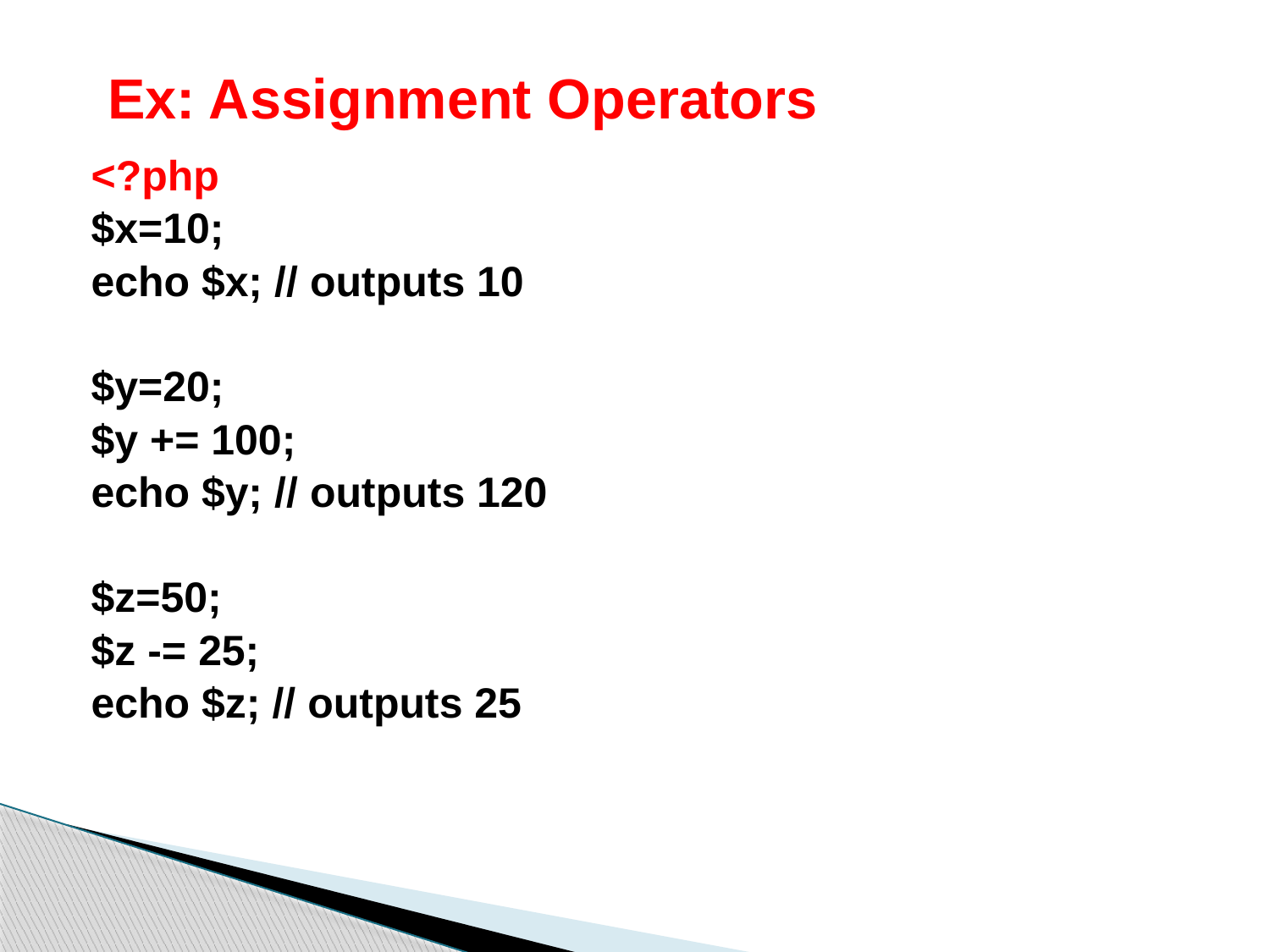

# Ex: Assignment Operators
<?php
$x=10;
echo $x; // outputs 10

$y=20;
$y += 100;
echo $y; // outputs 120

$z=50;
$z -= 25;
echo $z; // outputs 25